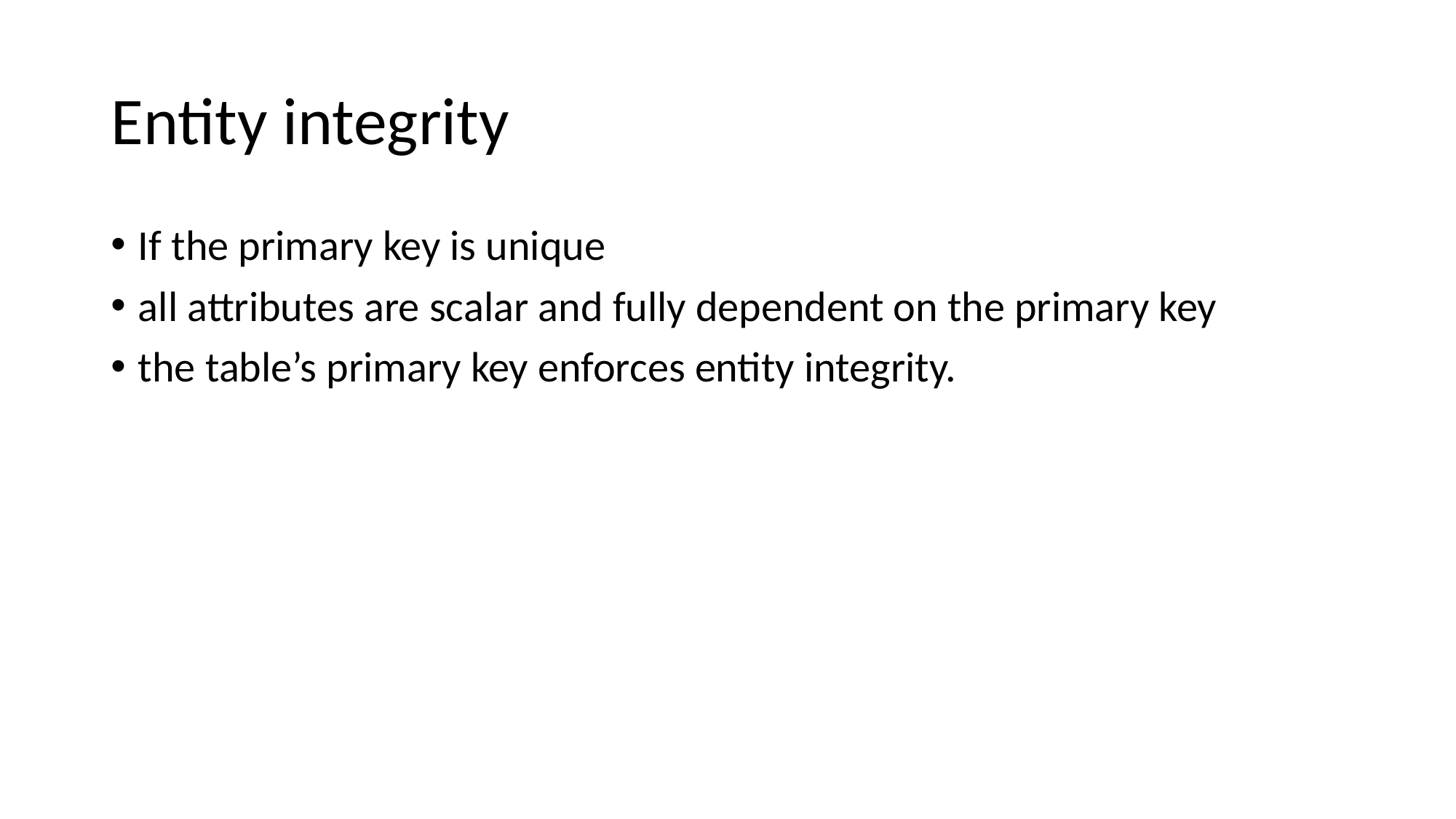

# Entity integrity
If the primary key is unique
all attributes are scalar and fully dependent on the primary key
the table’s primary key enforces entity integrity.